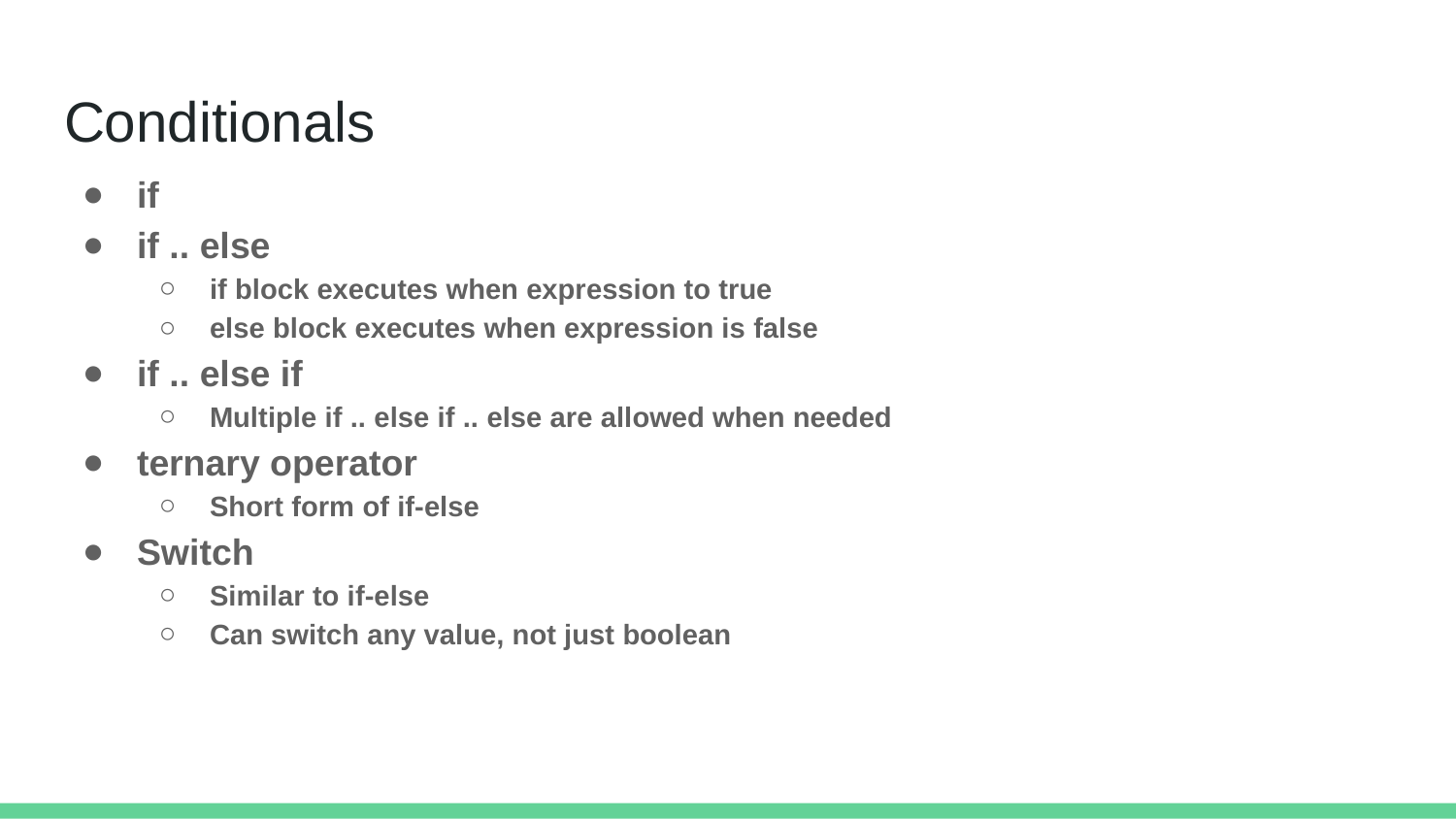

# Conditionals
if
if .. else
if block executes when expression to true
else block executes when expression is false
if .. else if
Multiple if .. else if .. else are allowed when needed
ternary operator
Short form of if-else
Switch
Similar to if-else
Can switch any value, not just boolean